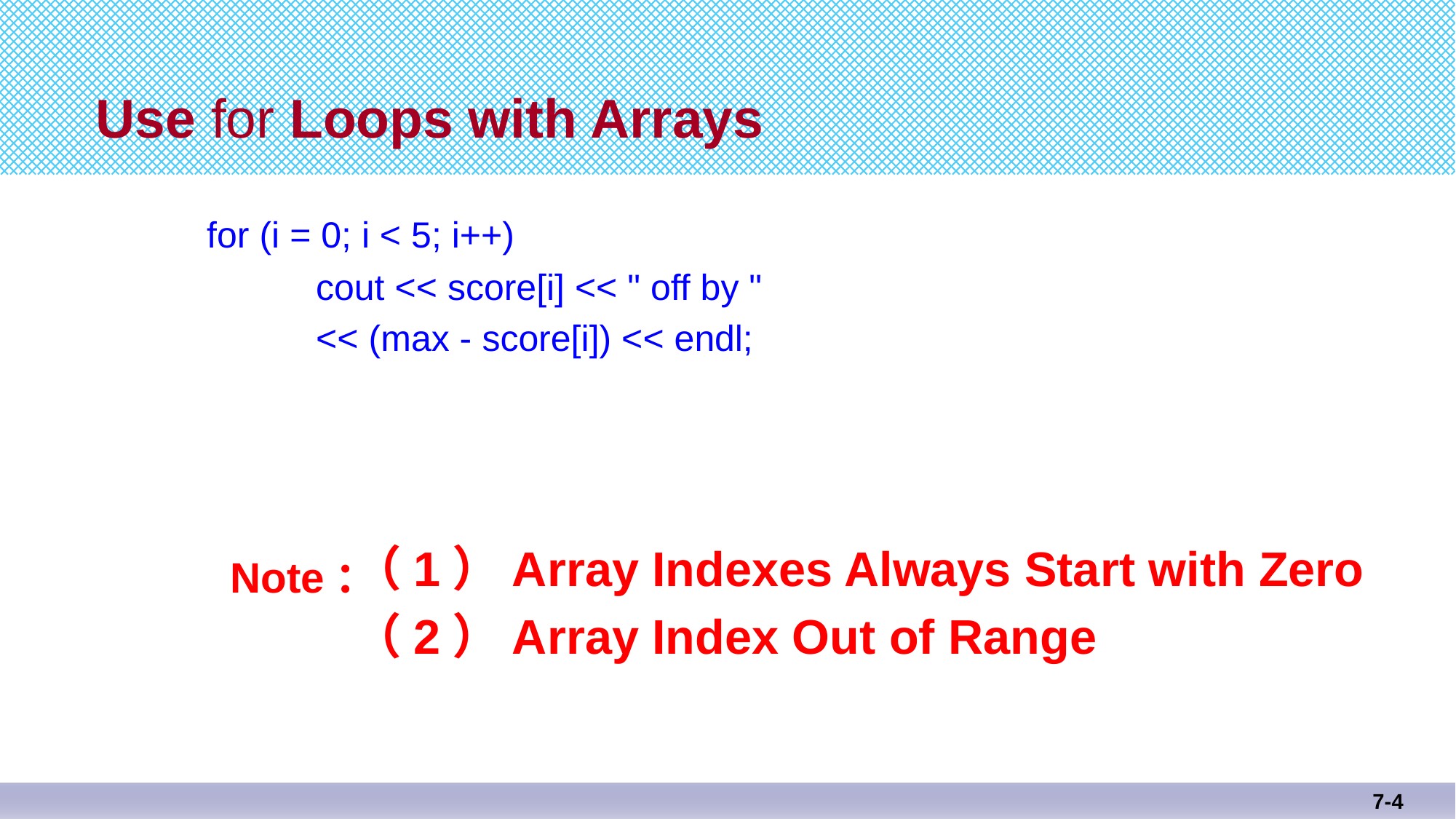

# Use for Loops with Arrays
	for (i = 0; i < 5; i++)
		cout << score[i] << " off by "
		<< (max - score[i]) << endl;

                      （1）Array Indexes Always Start with Zero
                      （2）Array Index Out of Range
Note：
7-4